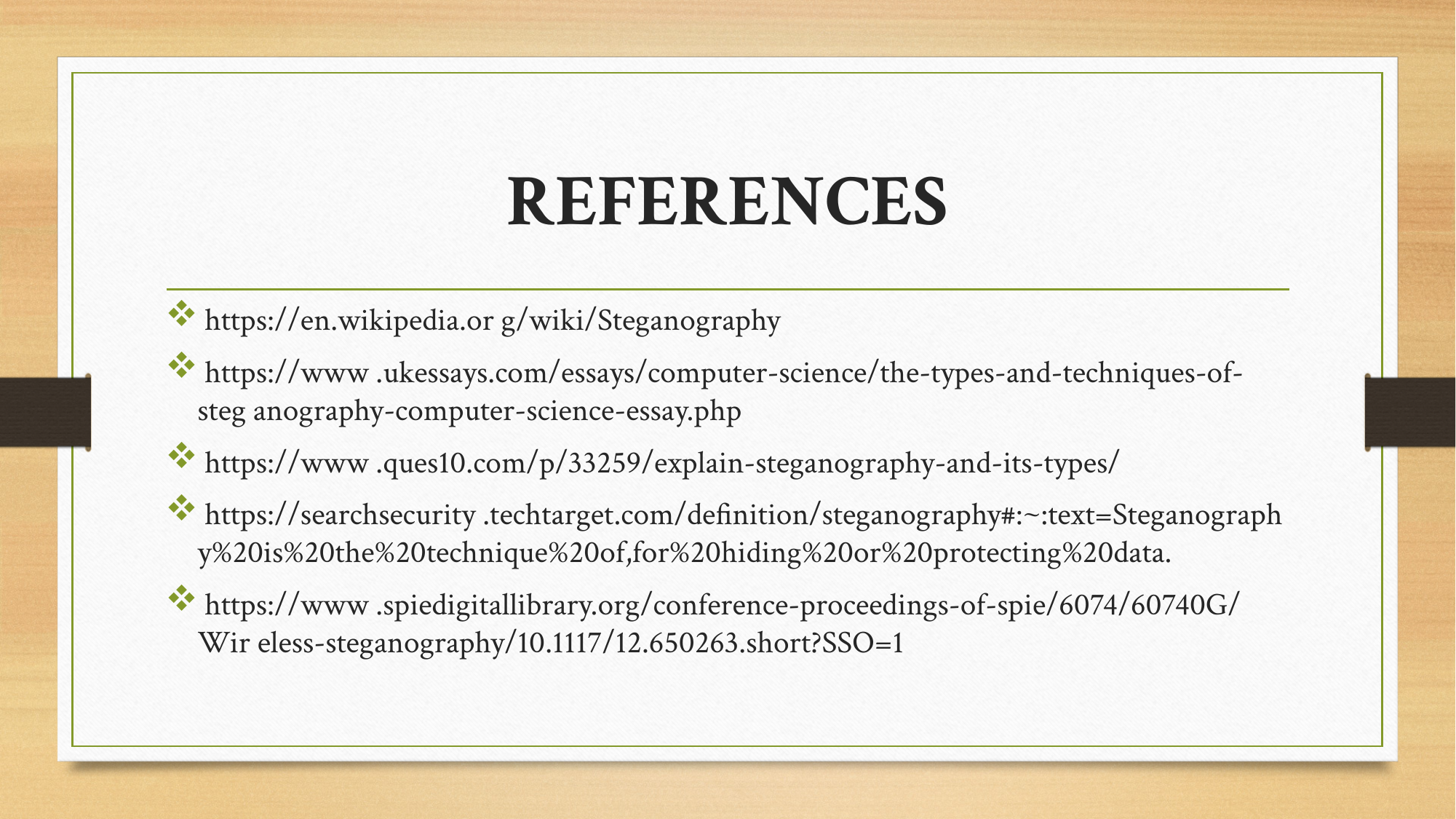

# REFERENCES
 https://en.wikipedia.or g/wiki/Steganography
 https://www .ukessays.com/essays/computer-science/the-types-and-techniques-of-steg anography-computer-science-essay.php
 https://www .ques10.com/p/33259/explain-steganography-and-its-types/
 https://searchsecurity .techtarget.com/definition/steganography#:~:text=Steganograph y%20is%20the%20technique%20of,for%20hiding%20or%20protecting%20data.
 https://www .spiedigitallibrary.org/conference-proceedings-of-spie/6074/60740G/Wir eless-steganography/10.1117/12.650263.short?SSO=1